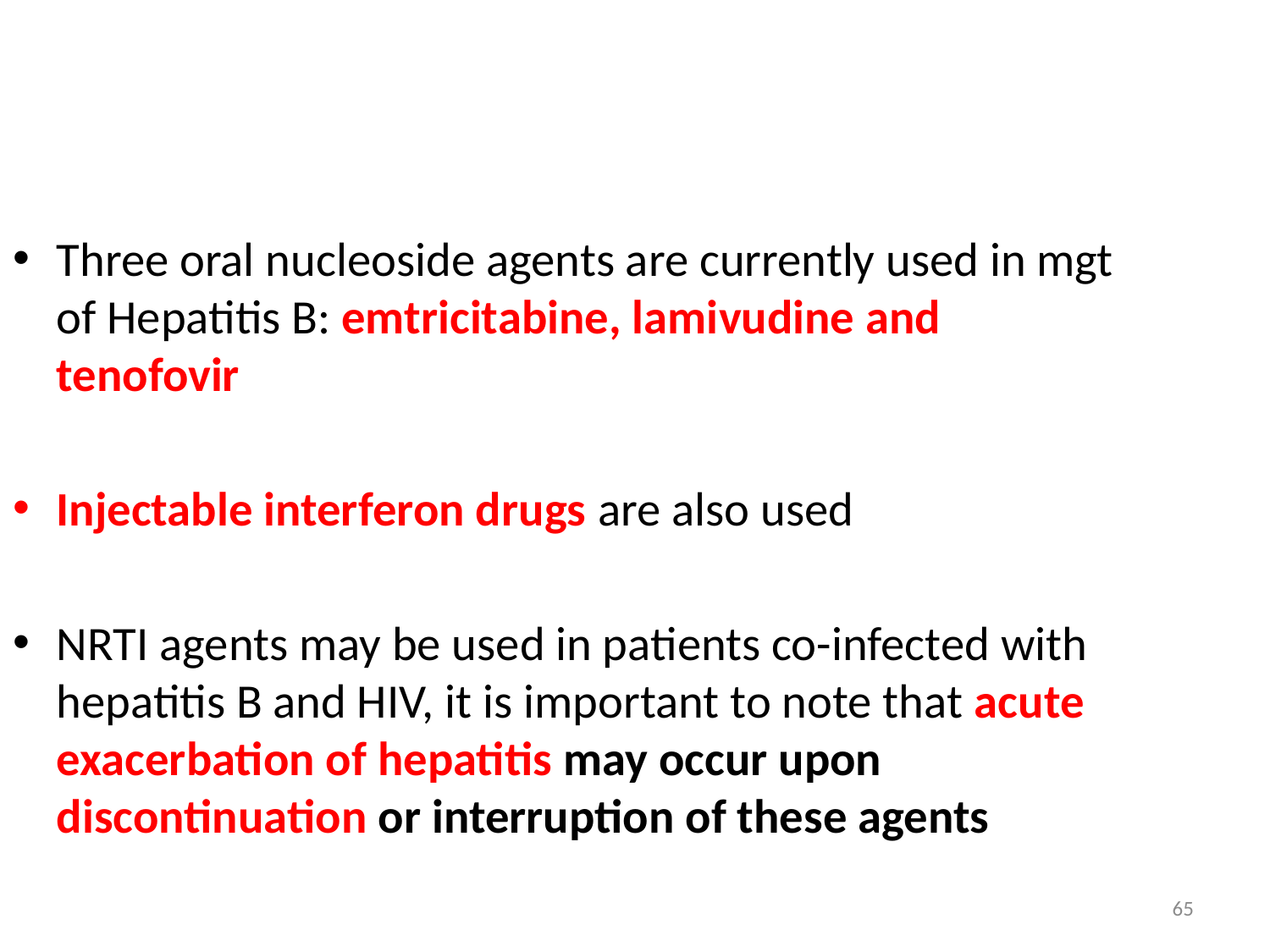

Three oral nucleoside agents are currently used in mgt of Hepatitis B: emtricitabine, lamivudine and tenofovir

Injectable interferon drugs are also used

NRTI agents may be used in patients co-infected with hepatitis B and HIV, it is important to note that acute exacerbation of hepatitis may occur upon discontinuation or interruption of these agents

65